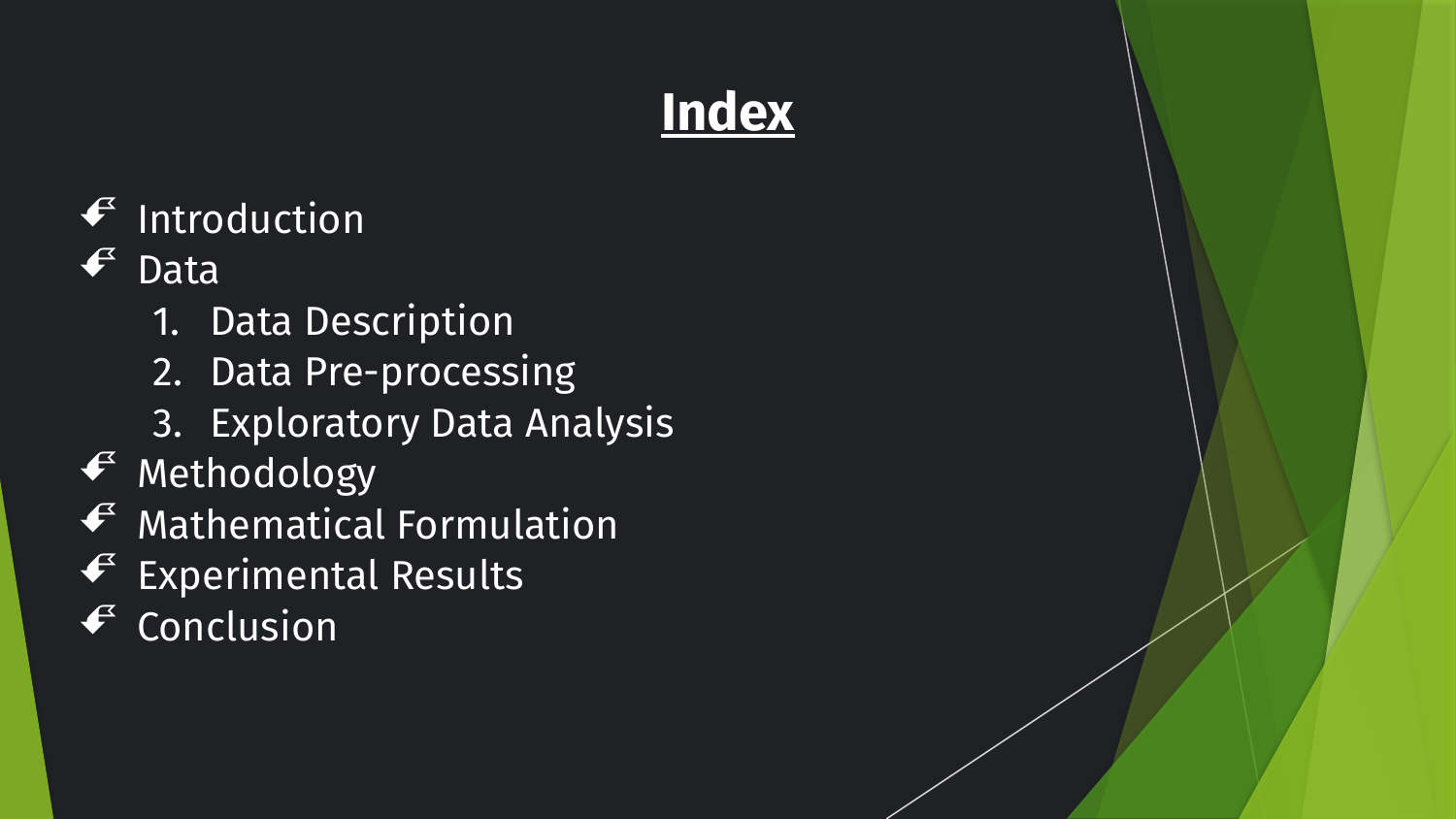

# Index
Introduction
Data
Data Description
Data Pre-processing
Exploratory Data Analysis
Methodology
Mathematical Formulation
Experimental Results
Conclusion